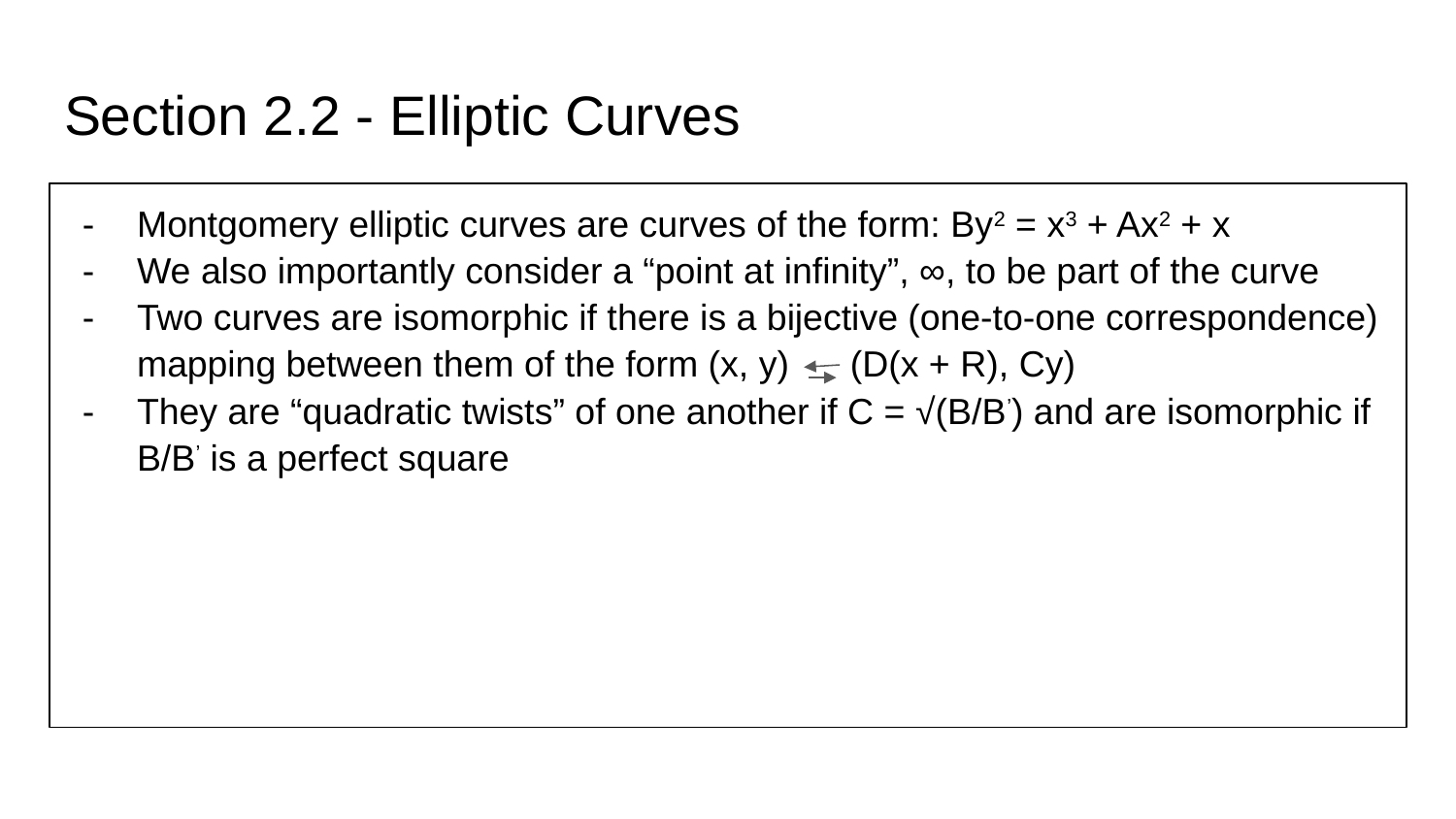

# Section 2.2 - Elliptic Curves
Montgomery elliptic curves are curves of the form: By2 = x3 + Ax2 + x
We also importantly consider a “point at infinity”, ∞, to be part of the curve
Two curves are isomorphic if there is a bijective (one-to-one correspondence) mapping between them of the form (x, y)      (D(x + R), Cy)
They are “quadratic twists” of one another if C = √(B/B’) and are isomorphic if B/B’ is a perfect square